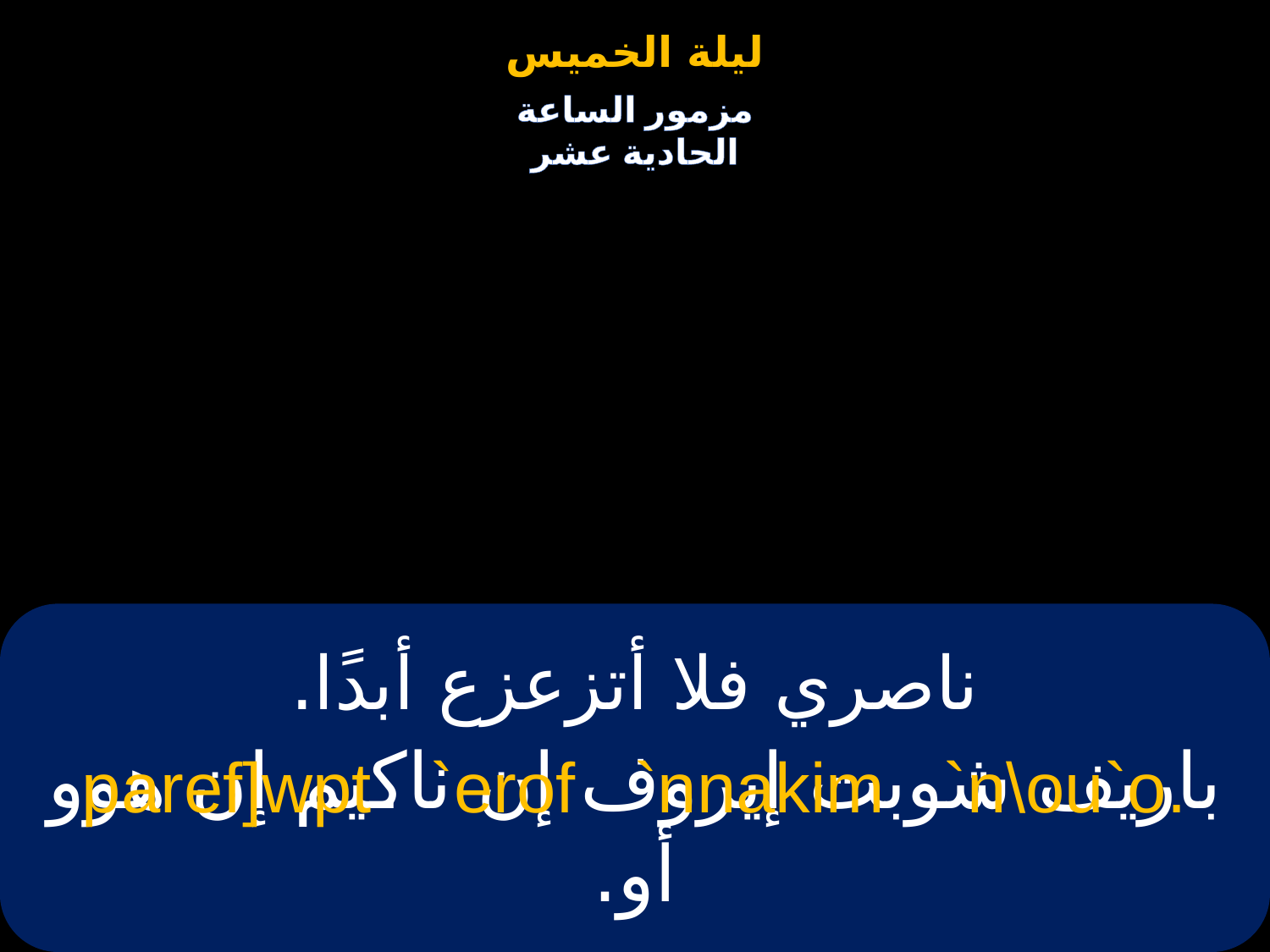

# ناصري فلا أتزعزع أبدًا.
paref]wpt   `erof   `nnakim   `n\ou`o.
باريف شوبت إيروف إن ناكيم إن هوو أو.